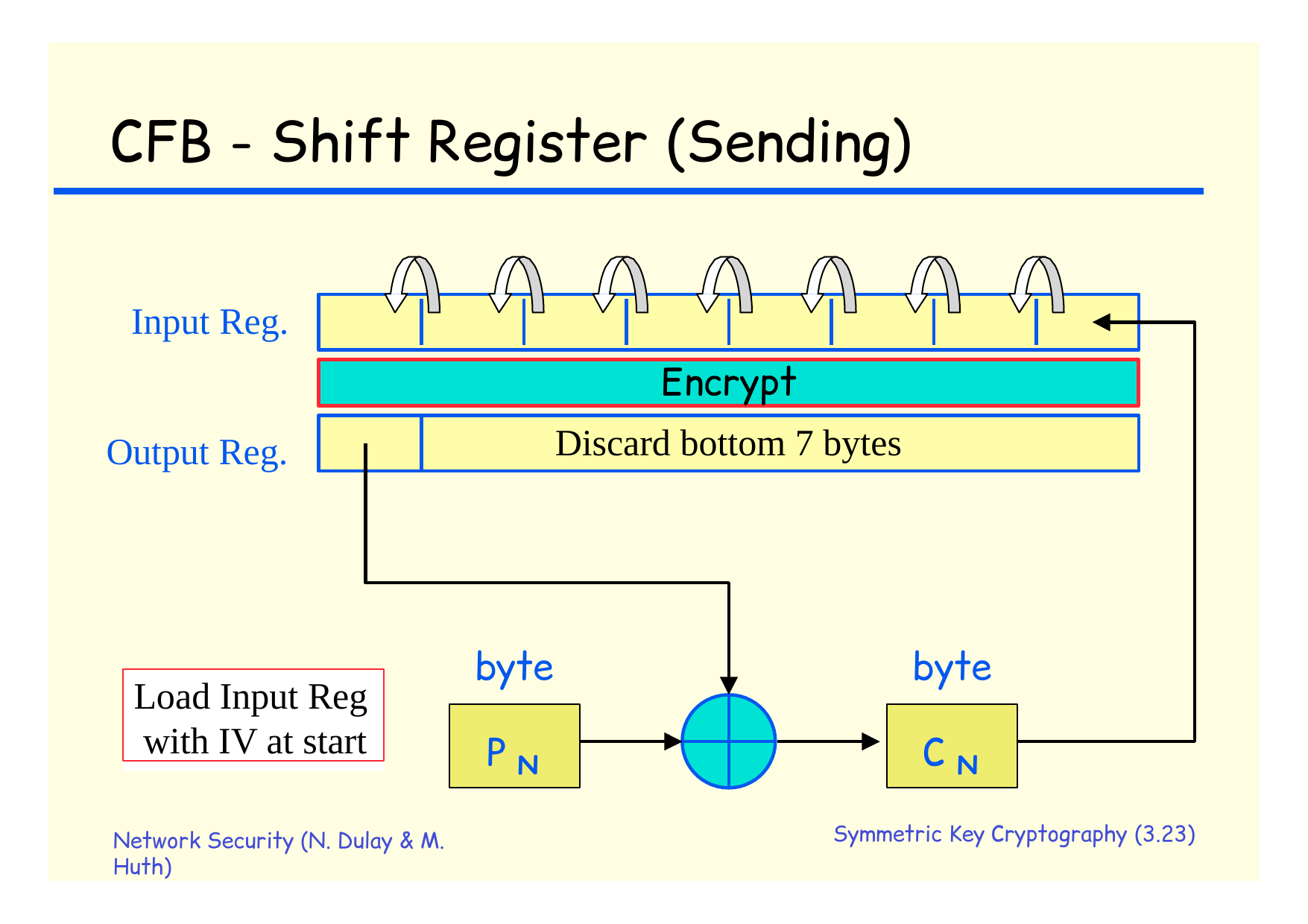

# CFB - Shift Register (Sending)

Input Reg.
Encrypt

Discard bottom 7 bytes

Output Reg.

byte
byte

Load Input Reg  with IV at start

P N
C N

Symmetric Key Cryptography (3.23)
Network Security (N. Dulay & M.
Huth)